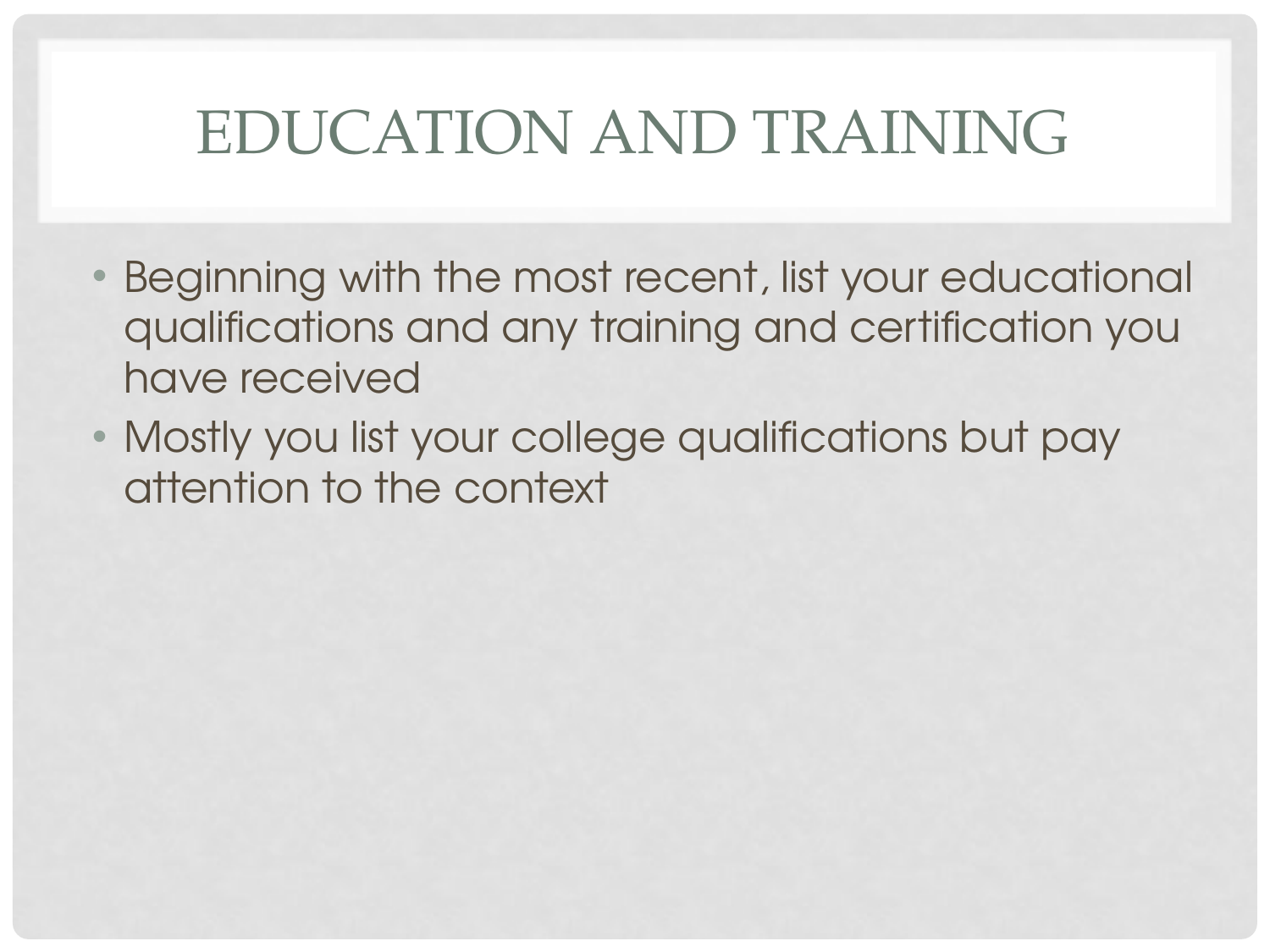

# Education and training
Beginning with the most recent, list your educational qualifications and any training and certification you have received
Mostly you list your college qualifications but pay attention to the context